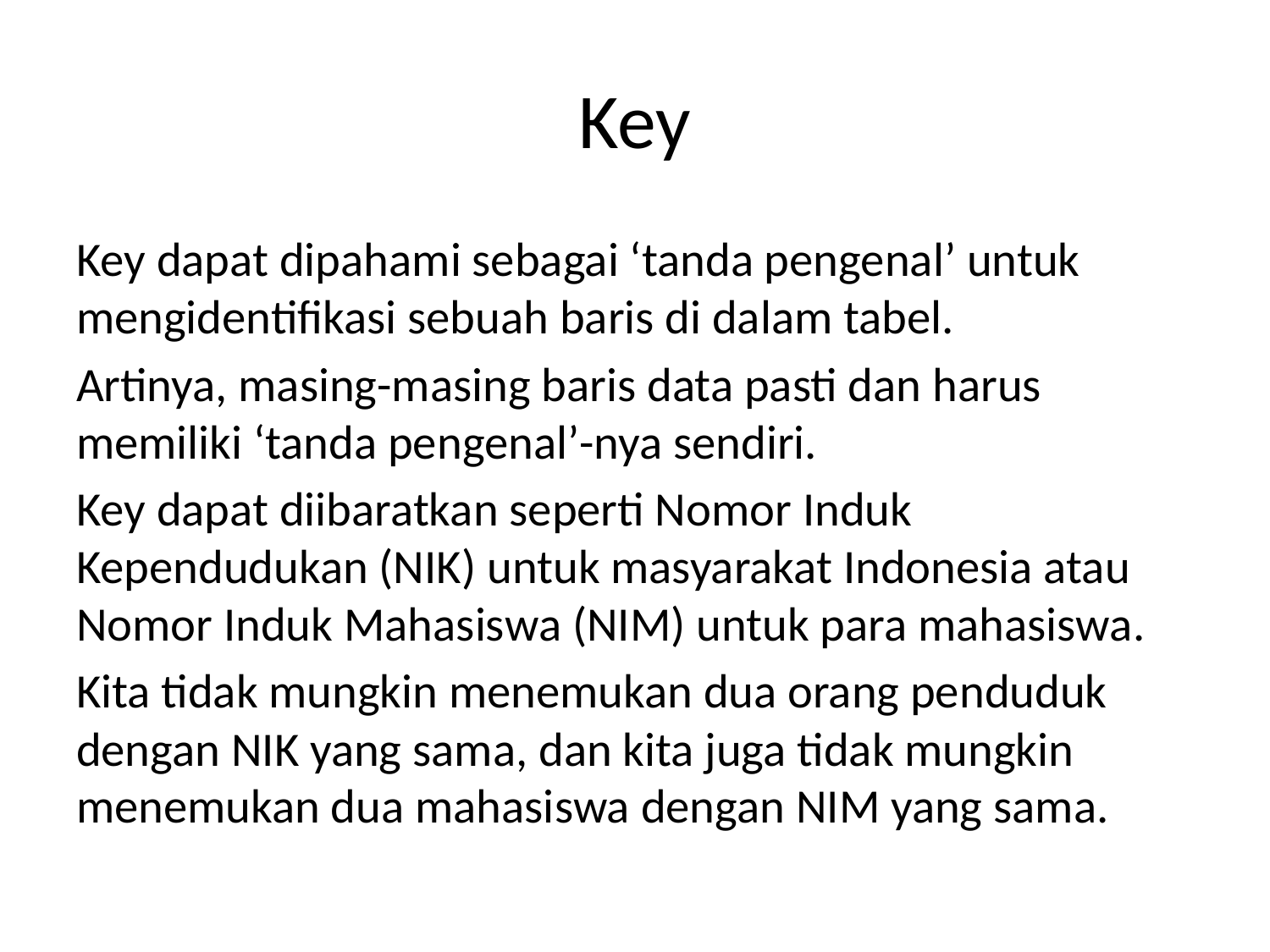

# Key
Key dapat dipahami sebagai ‘tanda pengenal’ untuk mengidentifikasi sebuah baris di dalam tabel.
Artinya, masing-masing baris data pasti dan harus memiliki ‘tanda pengenal’-nya sendiri.
Key dapat diibaratkan seperti Nomor Induk Kependudukan (NIK) untuk masyarakat Indonesia atau Nomor Induk Mahasiswa (NIM) untuk para mahasiswa.
Kita tidak mungkin menemukan dua orang penduduk dengan NIK yang sama, dan kita juga tidak mungkin menemukan dua mahasiswa dengan NIM yang sama.